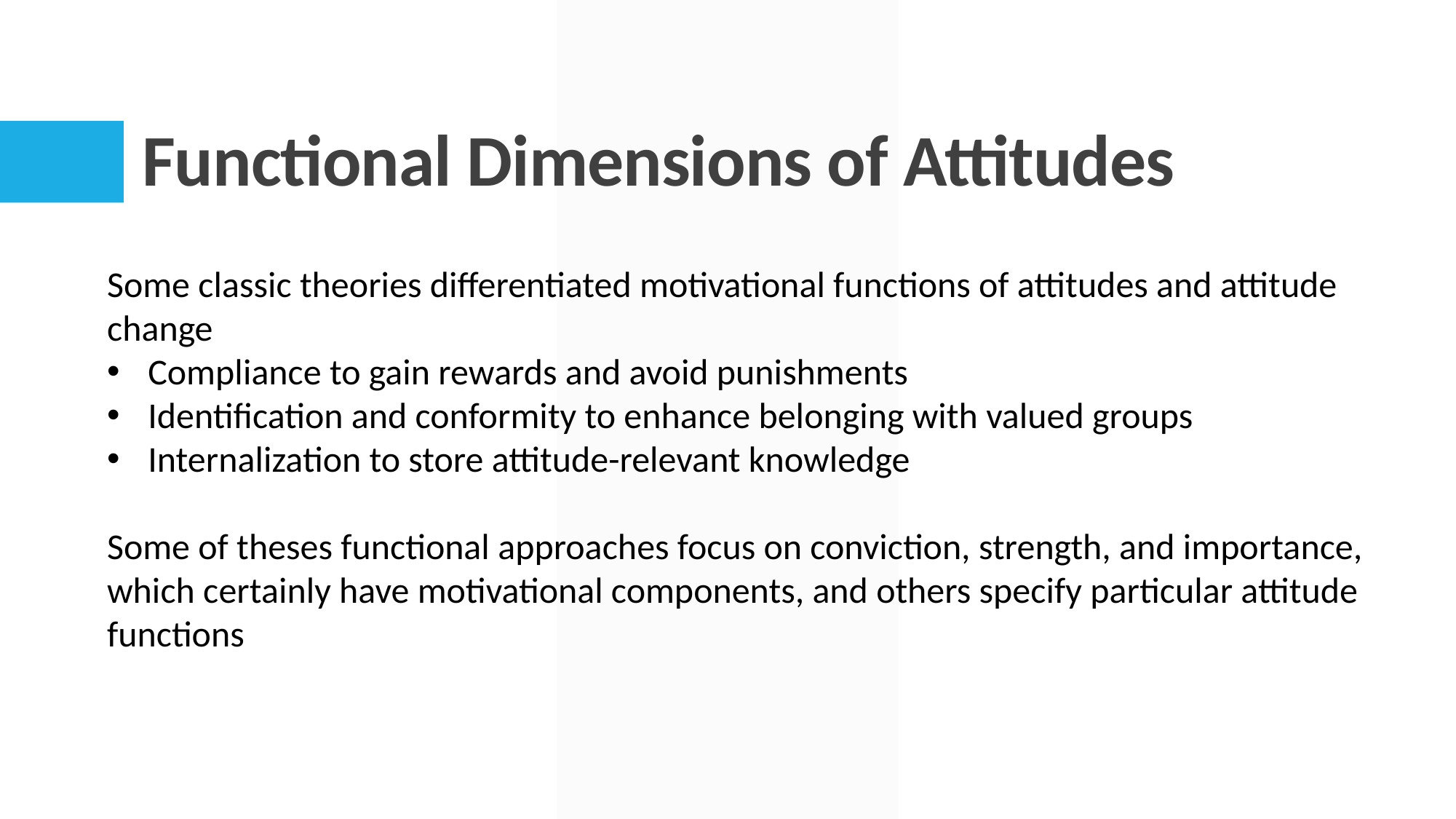

# Functional Dimensions of Attitudes
Some classic theories differentiated motivational functions of attitudes and attitude change
Compliance to gain rewards and avoid punishments
Identification and conformity to enhance belonging with valued groups
Internalization to store attitude-relevant knowledge

Some of theses functional approaches focus on conviction, strength, and importance, which certainly have motivational components, and others specify particular attitude functions